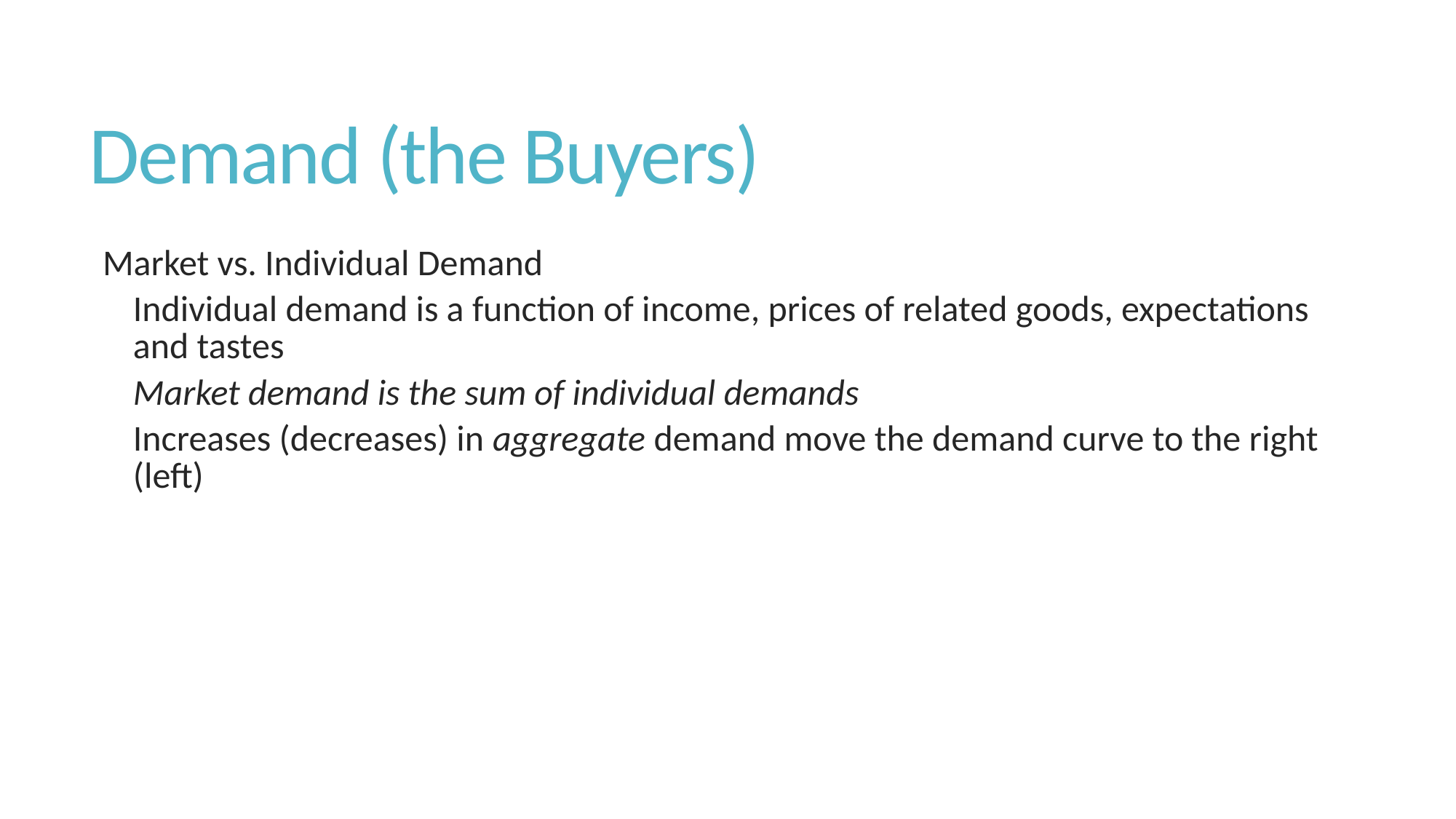

# Demand (the Buyers)
Market vs. Individual Demand
Individual demand is a function of income, prices of related goods, expectations and tastes
Market demand is the sum of individual demands
Increases (decreases) in aggregate demand move the demand curve to the right (left)